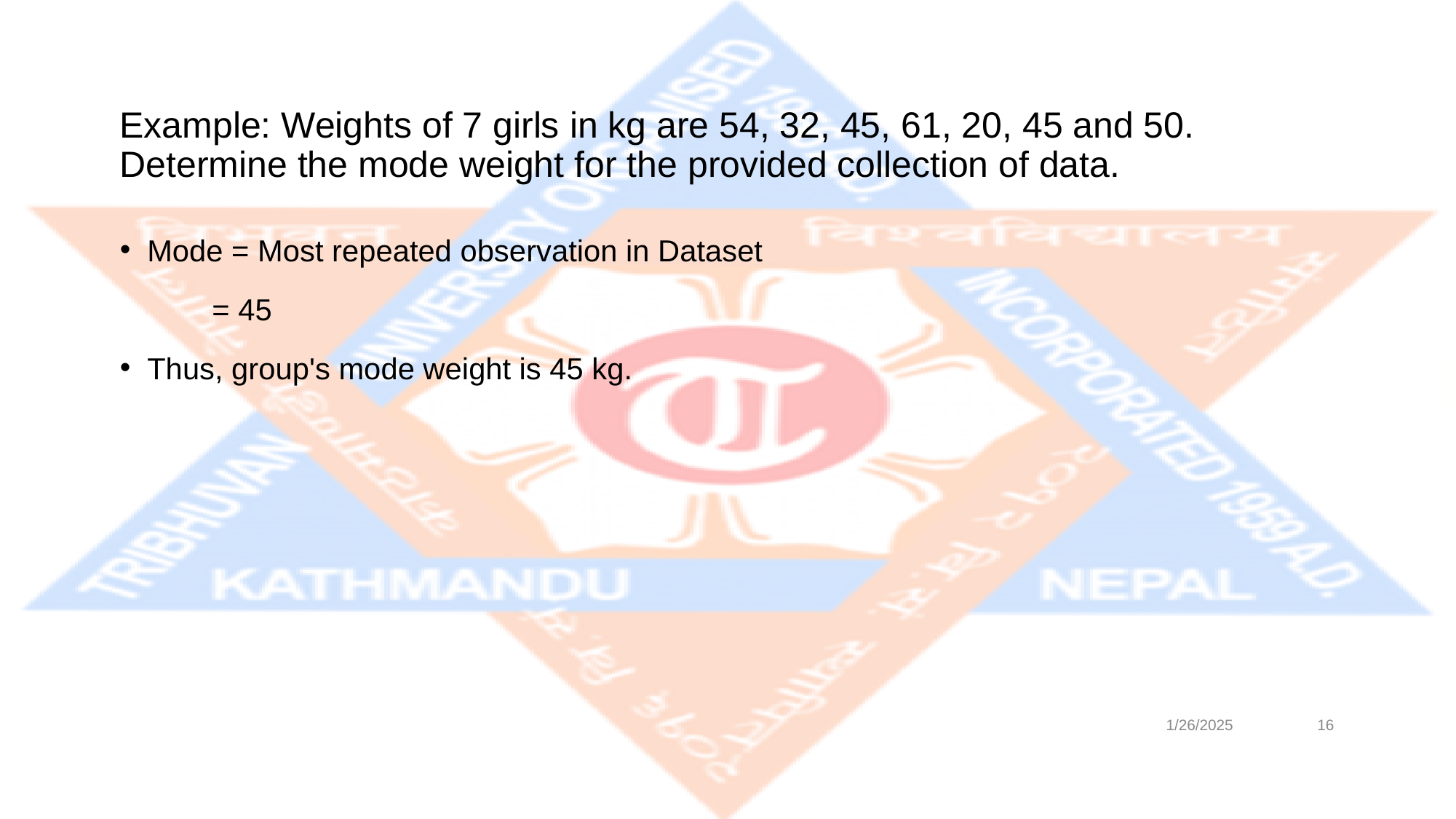

# Example: Weights of 7 girls in kg are 54, 32, 45, 61, 20, 45 and 50. Determine the mode weight for the provided collection of data.
Mode = Most repeated observation in Dataset
           = 45
Thus, group's mode weight is 45 kg.
1/26/2025
16